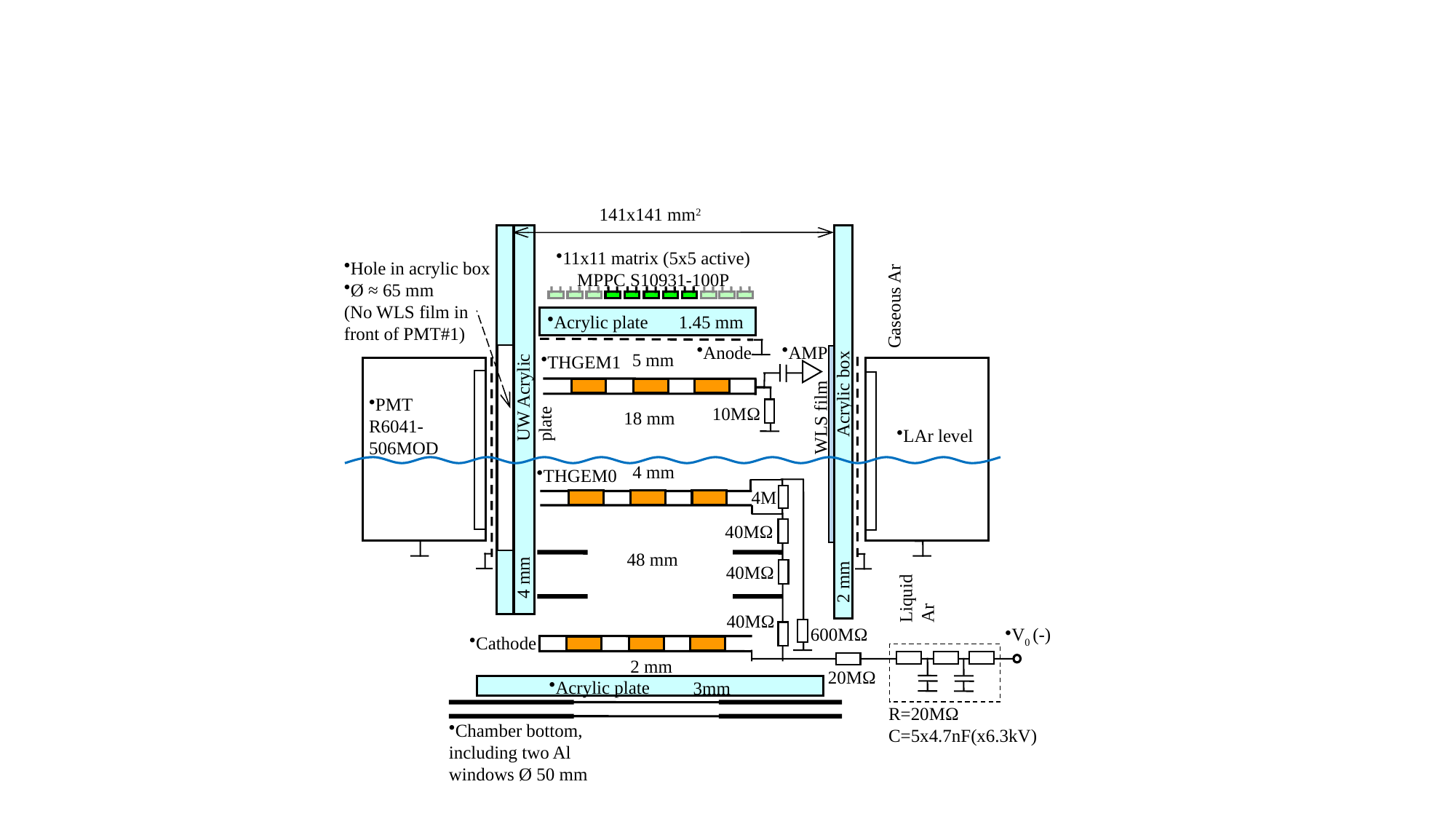

141x141 mm2

Gaseous Ar
11x11 matrix (5x5 active) MPPC S10931-100P

Hole in acrylic box
Ø ≈ 65 mm
(No WLS film in front of PMT#1)

Acrylic plate

1.45 mm

Anode

AMP

5 mm
THGEM1

Acrylic box
UW Acrylic plate

WLS film
PMT R6041-506MOD

10MΩ
18 mm

LAr level

4 mm
THGEM0

4M

40MΩ

Liquid Ar

48 mm

4 mm

2 mm
40MΩ

40MΩ

V0 (-)

600MΩ

Cathode

2 mm

20MΩ

Acrylic plate

3mm

R=20MΩ
C=5x4.7nF(x6.3kV)

Chamber bottom, including two Al windows Ø 50 mm